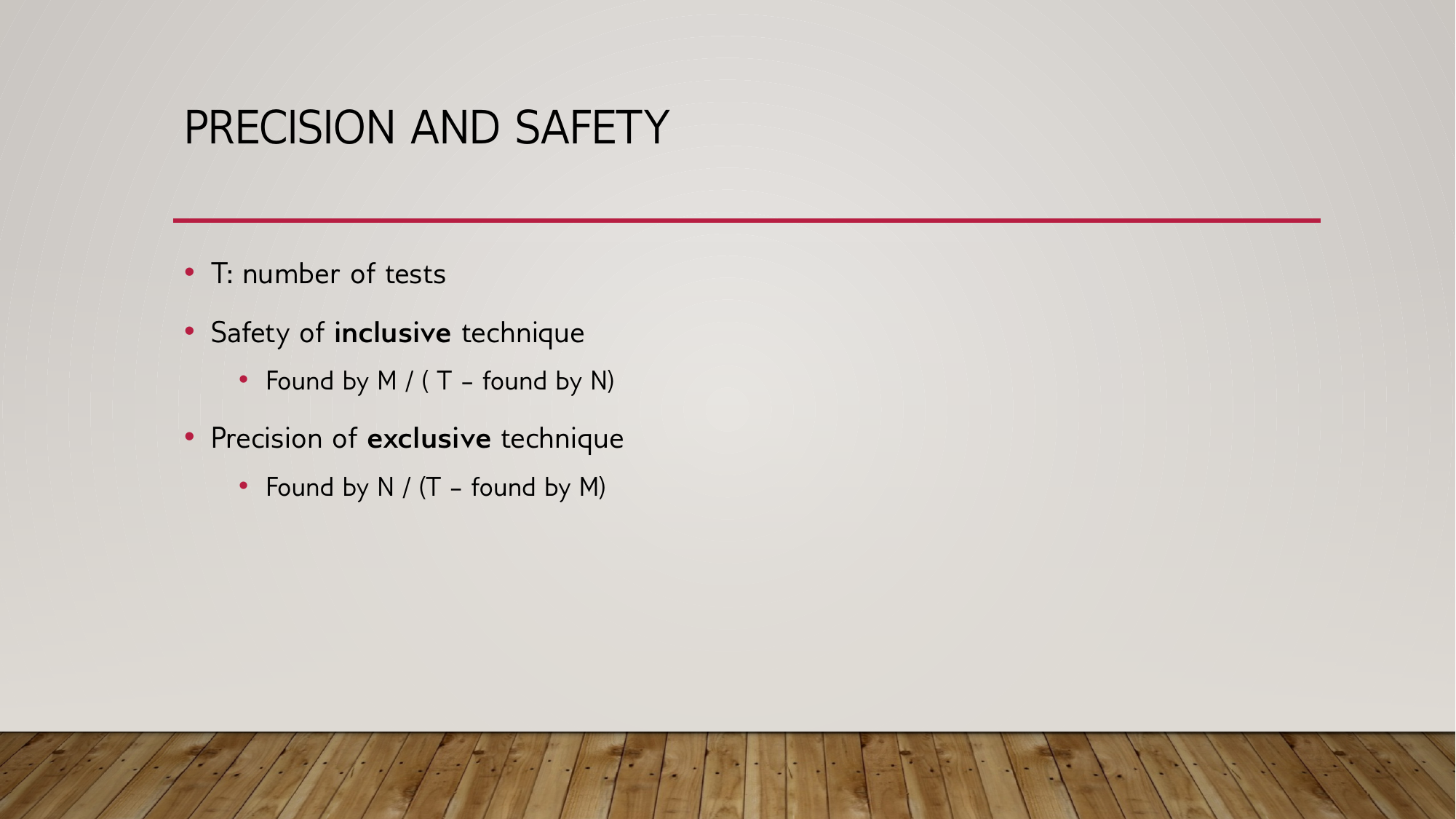

# Precision and Safety
T: number of tests
Safety of inclusive technique
Found by M / ( T – found by N)
Precision of exclusive technique
Found by N / (T – found by M)